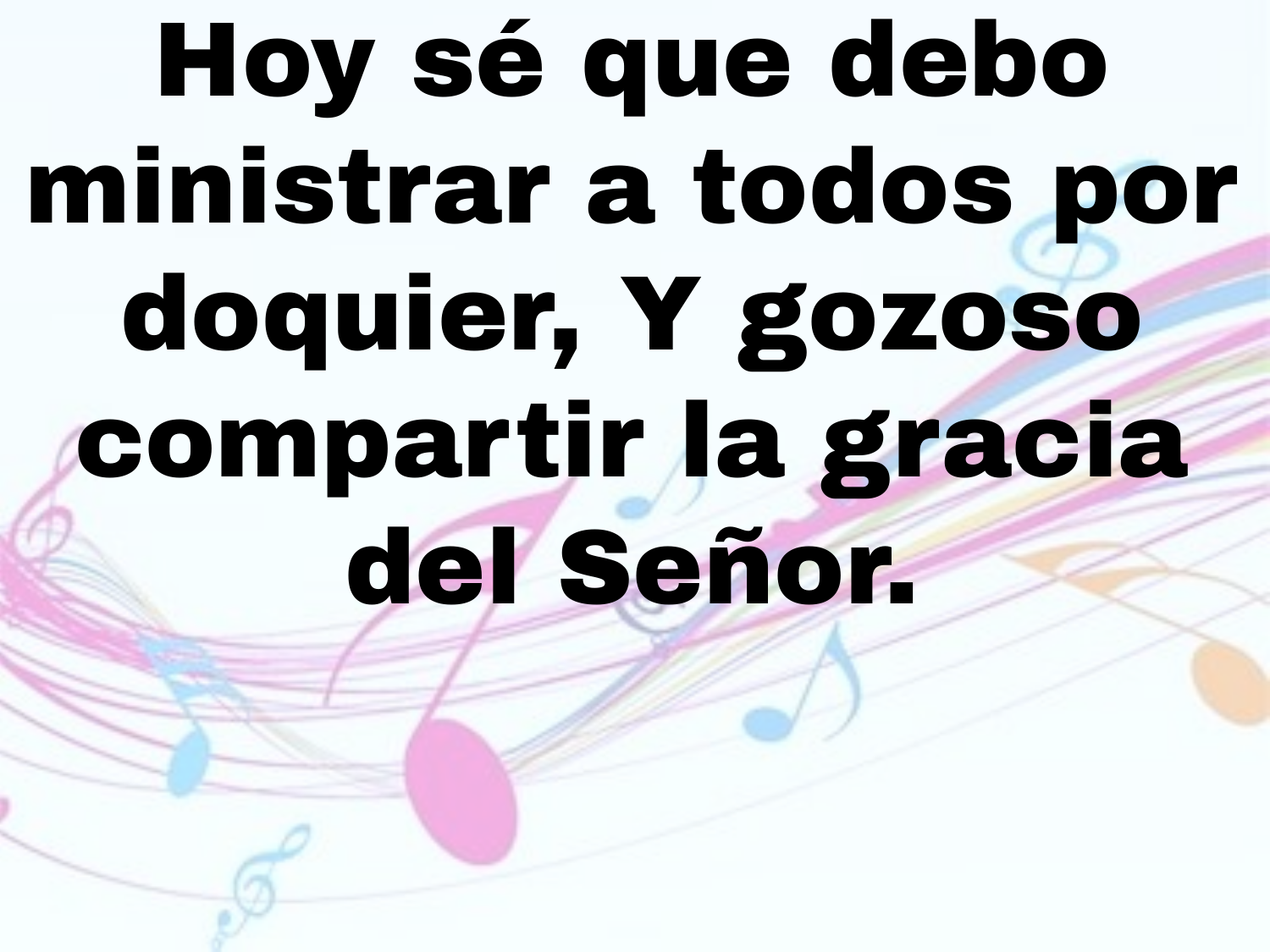

Hoy sé que debo ministrar a todos por doquier, Y gozoso compartir la gracia del Señor.